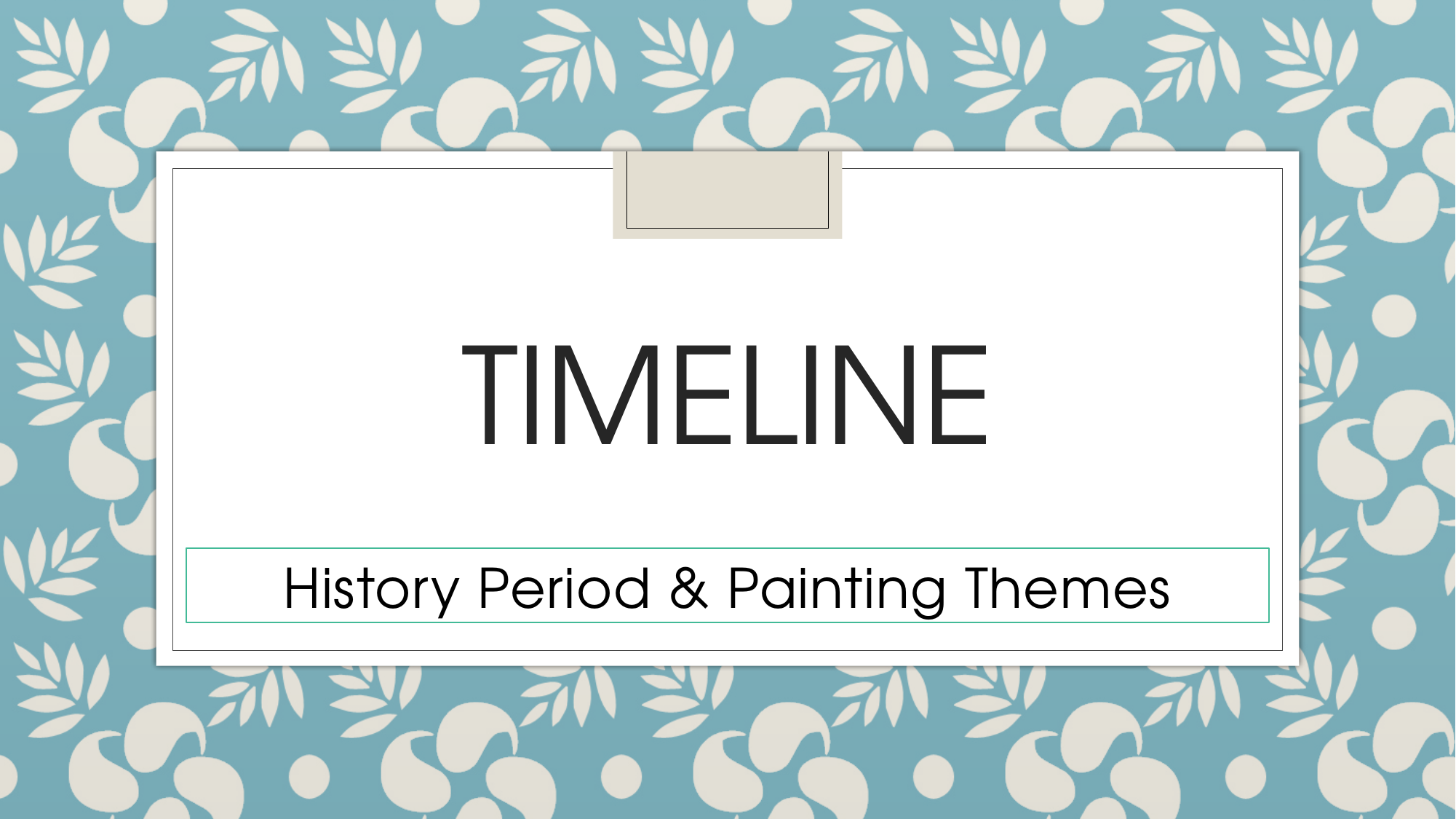

# Timeline
History Period & Painting Themes